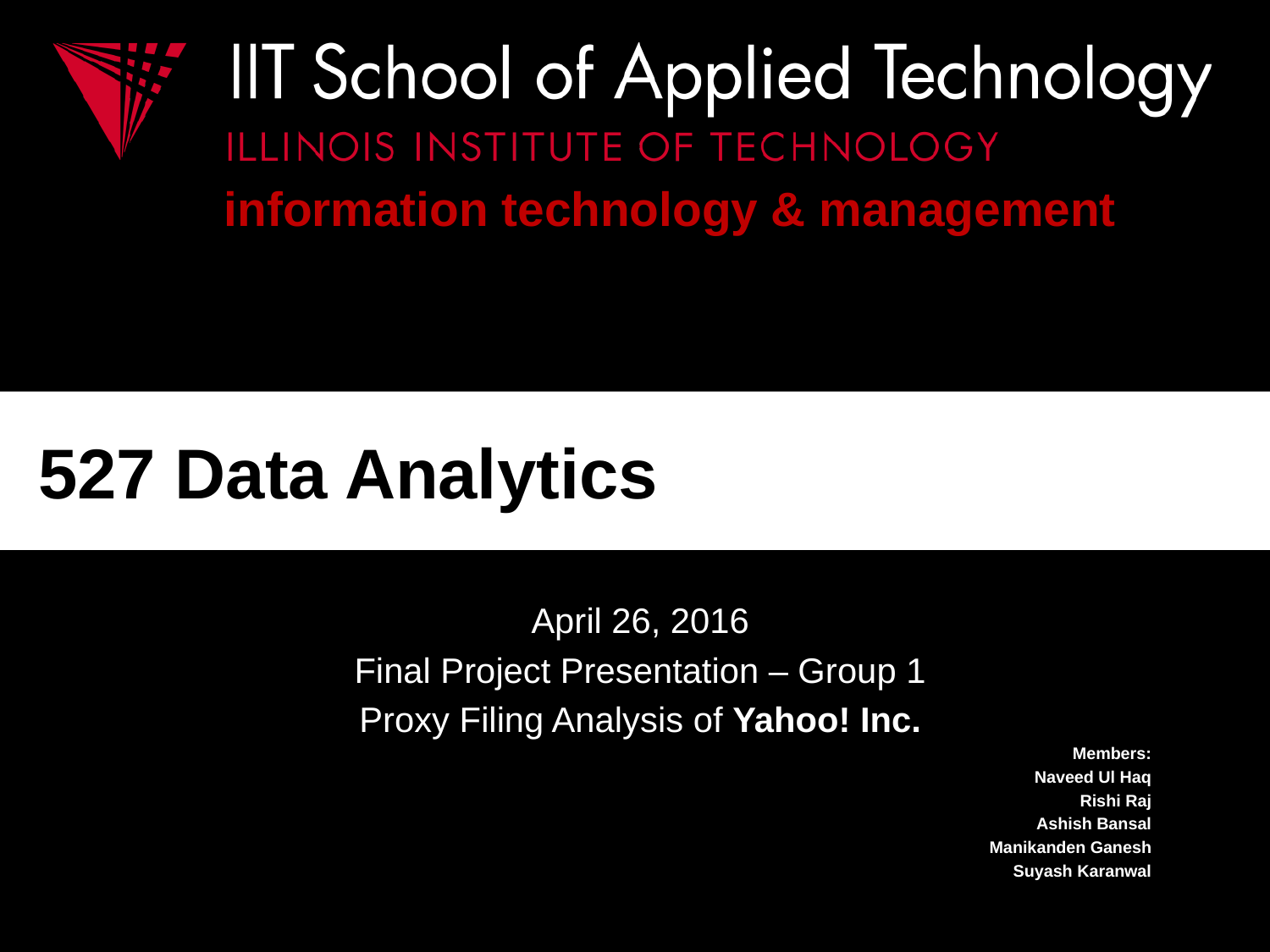

# 527 Data Analytics
April 26, 2016
Final Project Presentation – Group 1
Proxy Filing Analysis of Yahoo! Inc.
Members:
Naveed Ul Haq
Rishi Raj
Ashish Bansal
Manikanden Ganesh
Suyash Karanwal